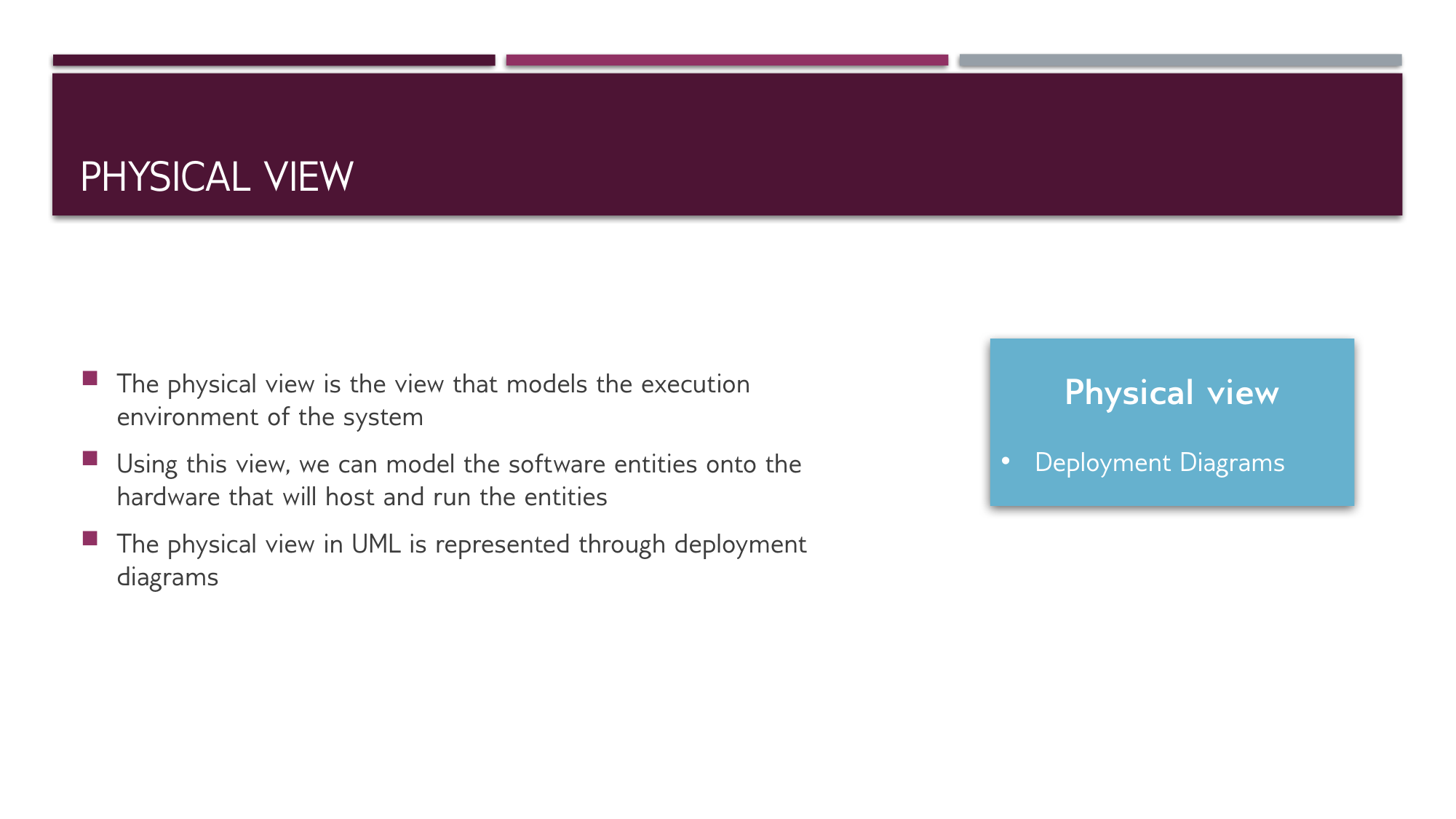

# Physical View
The physical view is the view that models the execution environment of the system
Using this view, we can model the software entities onto the hardware that will host and run the entities
The physical view in UML is represented through deployment diagrams

Physical view

Deployment Diagrams